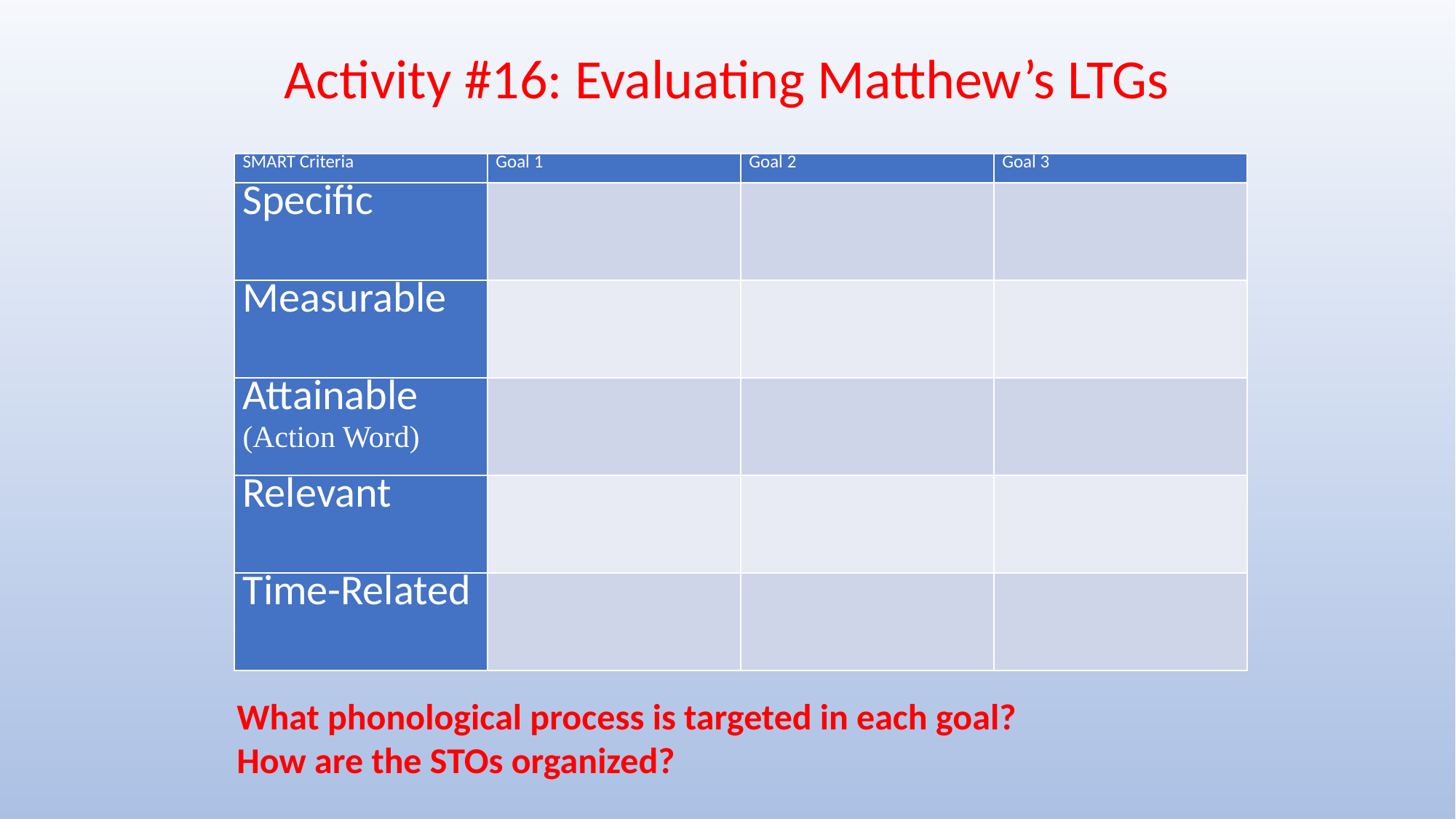

# Activity #16: Evaluating Matthew’s LTGs
| SMART Criteria | Goal 1 | Goal 2 | Goal 3 |
| --- | --- | --- | --- |
| Specific |  |  |  |
| Measurable |  |  |  |
| Attainable (Action Word) |  |  |  |
| Relevant |  |  |  |
| Time-Related |  |  |  |
What phonological process is targeted in each goal?
How are the STOs organized?